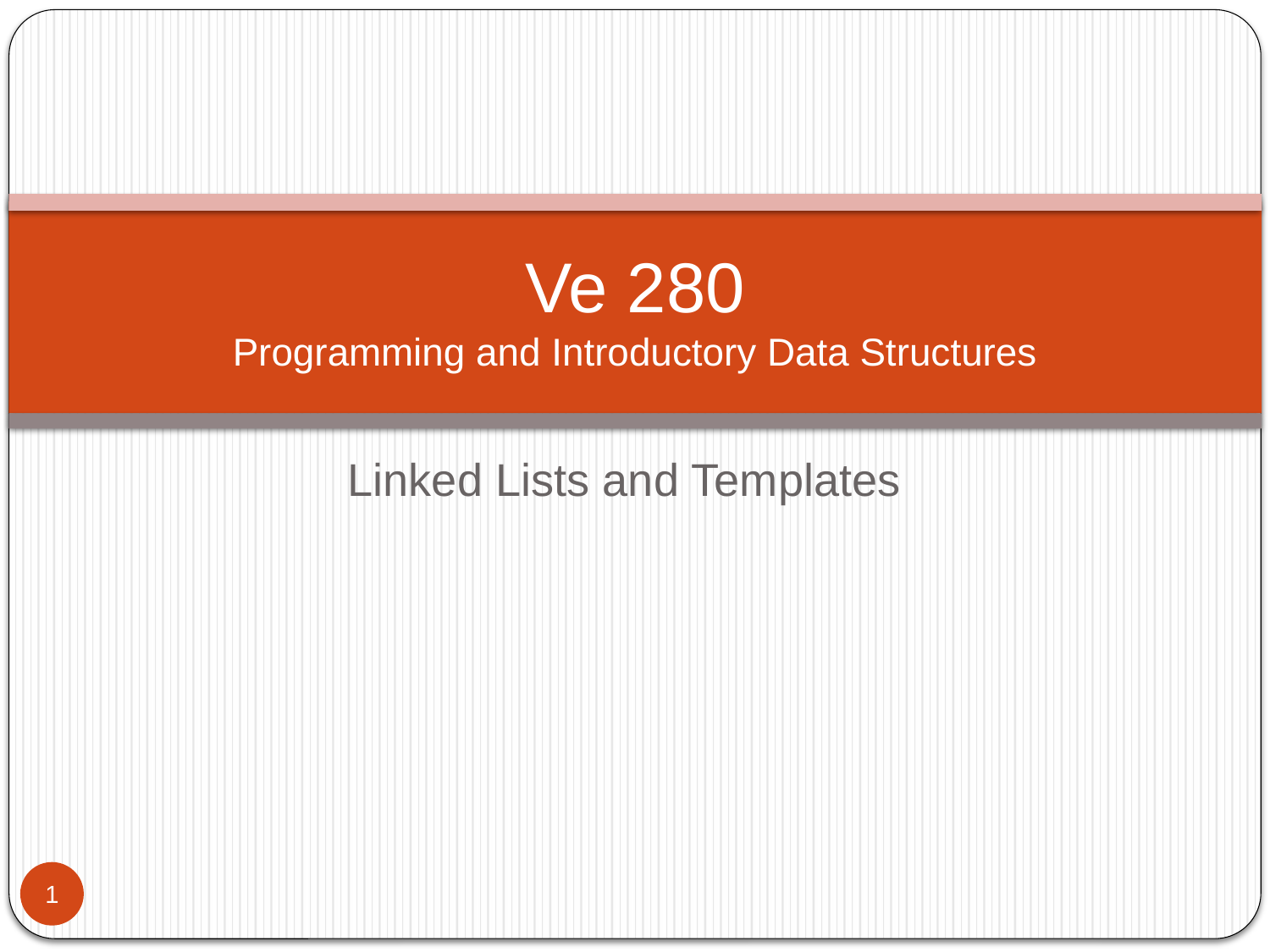

# Ve 280 Programming and Introductory Data Structures
Linked Lists and Templates
1